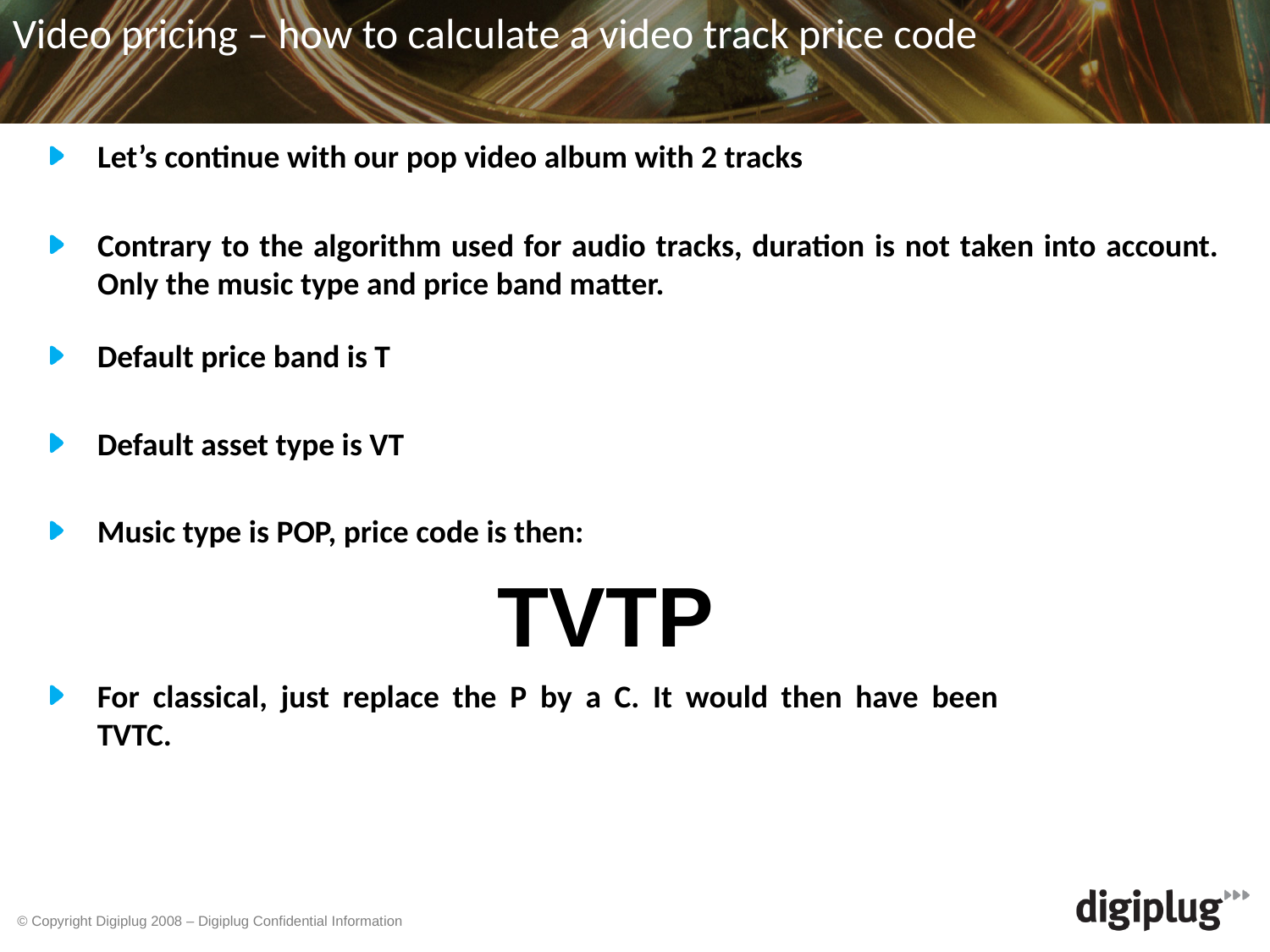

Video pricing – how to calculate a video track price code

Let’s continue with our pop video album with 2 tracks

Contrary to the algorithm used for audio tracks, duration is not taken into account. Only the music type and price band matter.

Default price band is T

Default asset type is VT

Music type is POP, price code is then:

VT
P
T
For classical, just replace the P by a C. It would then have been TVTC.